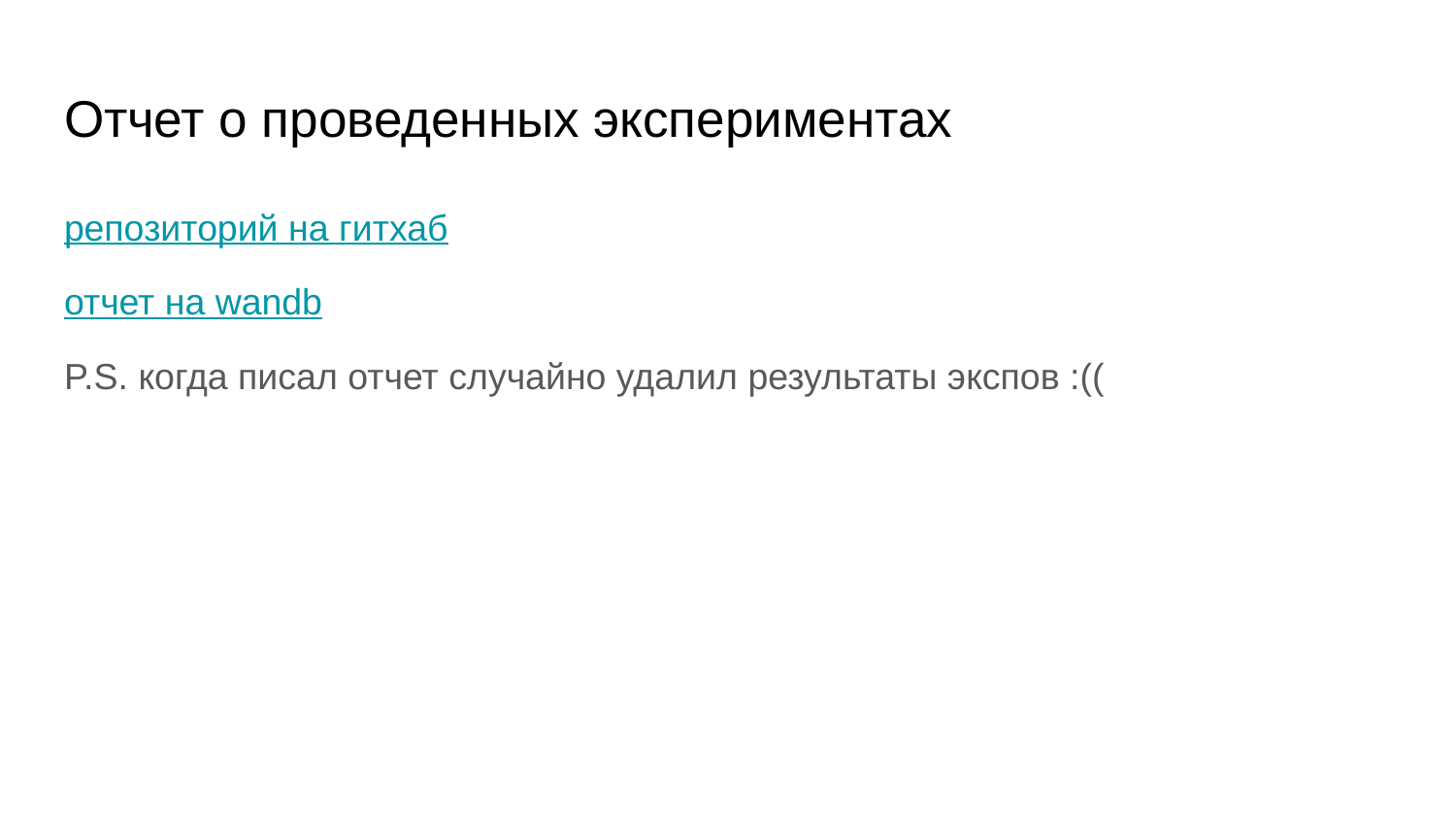

# Отчет о проведенных экспериментах
репозиторий на гитхаб
отчет на wandb
P.S. когда писал отчет случайно удалил результаты экспов :((